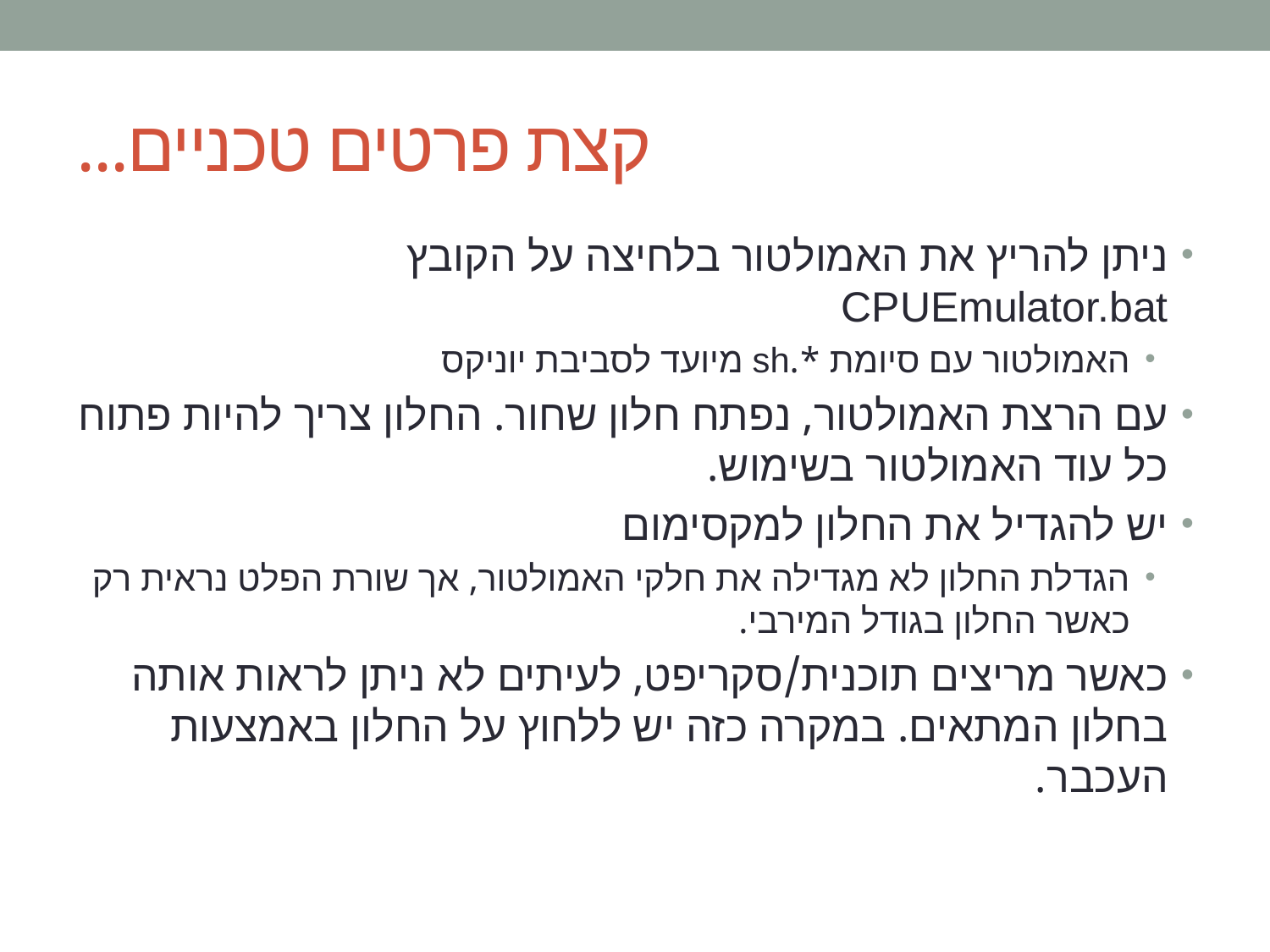

# קצת פרטים טכניים...
ניתן להריץ את האמולטור בלחיצה על הקובץ CPUEmulator.bat
האמולטור עם סיומת *.sh מיועד לסביבת יוניקס
עם הרצת האמולטור, נפתח חלון שחור. החלון צריך להיות פתוח כל עוד האמולטור בשימוש.
יש להגדיל את החלון למקסימום
הגדלת החלון לא מגדילה את חלקי האמולטור, אך שורת הפלט נראית רק כאשר החלון בגודל המירבי.
כאשר מריצים תוכנית/סקריפט, לעיתים לא ניתן לראות אותה בחלון המתאים. במקרה כזה יש ללחוץ על החלון באמצעות העכבר.